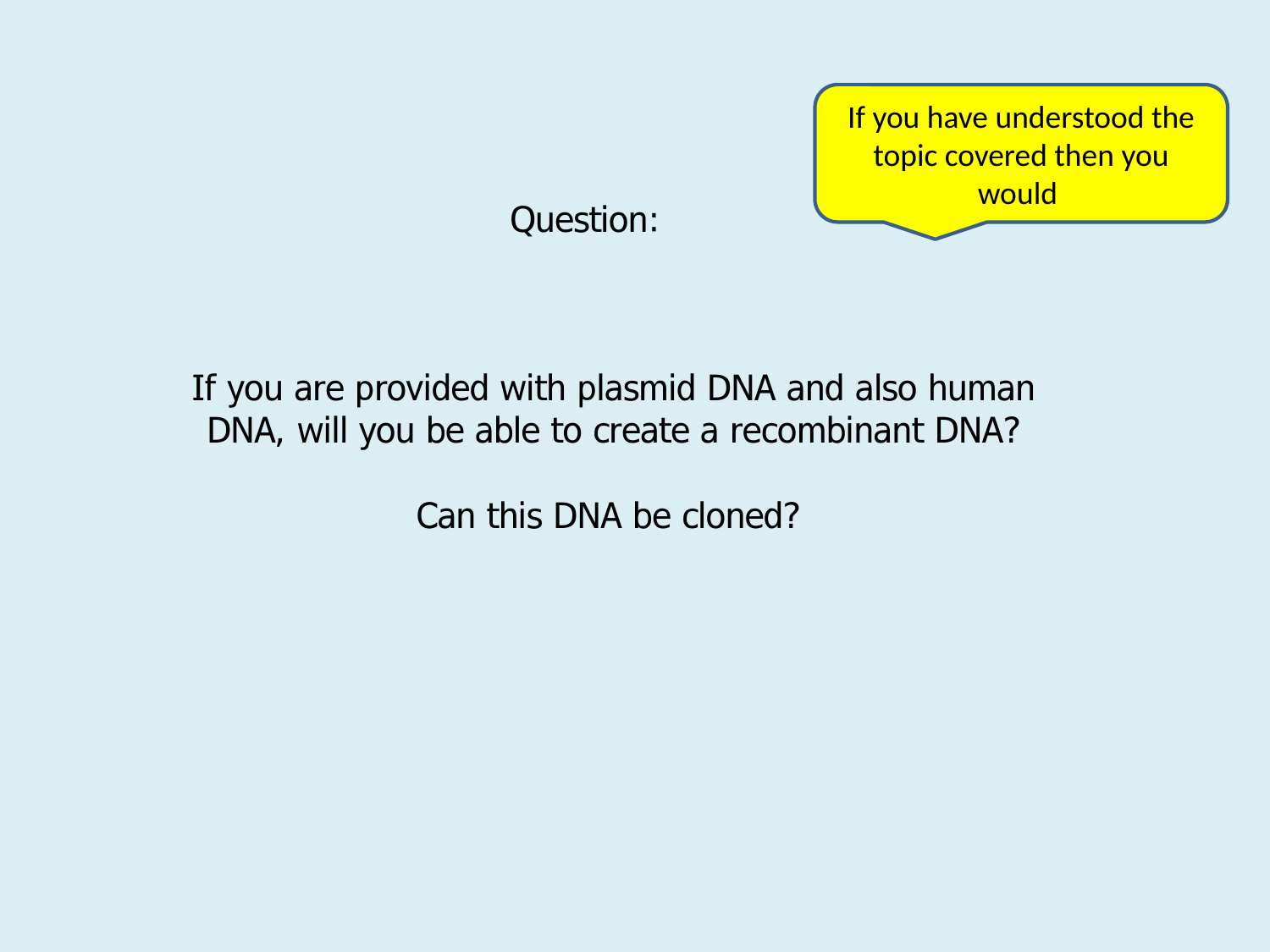

If you have understood the topic covered then you would
Question:
If you are provided with plasmid DNA and also human DNA, will you be able to create a recombinant DNA?

Can this DNA be cloned?